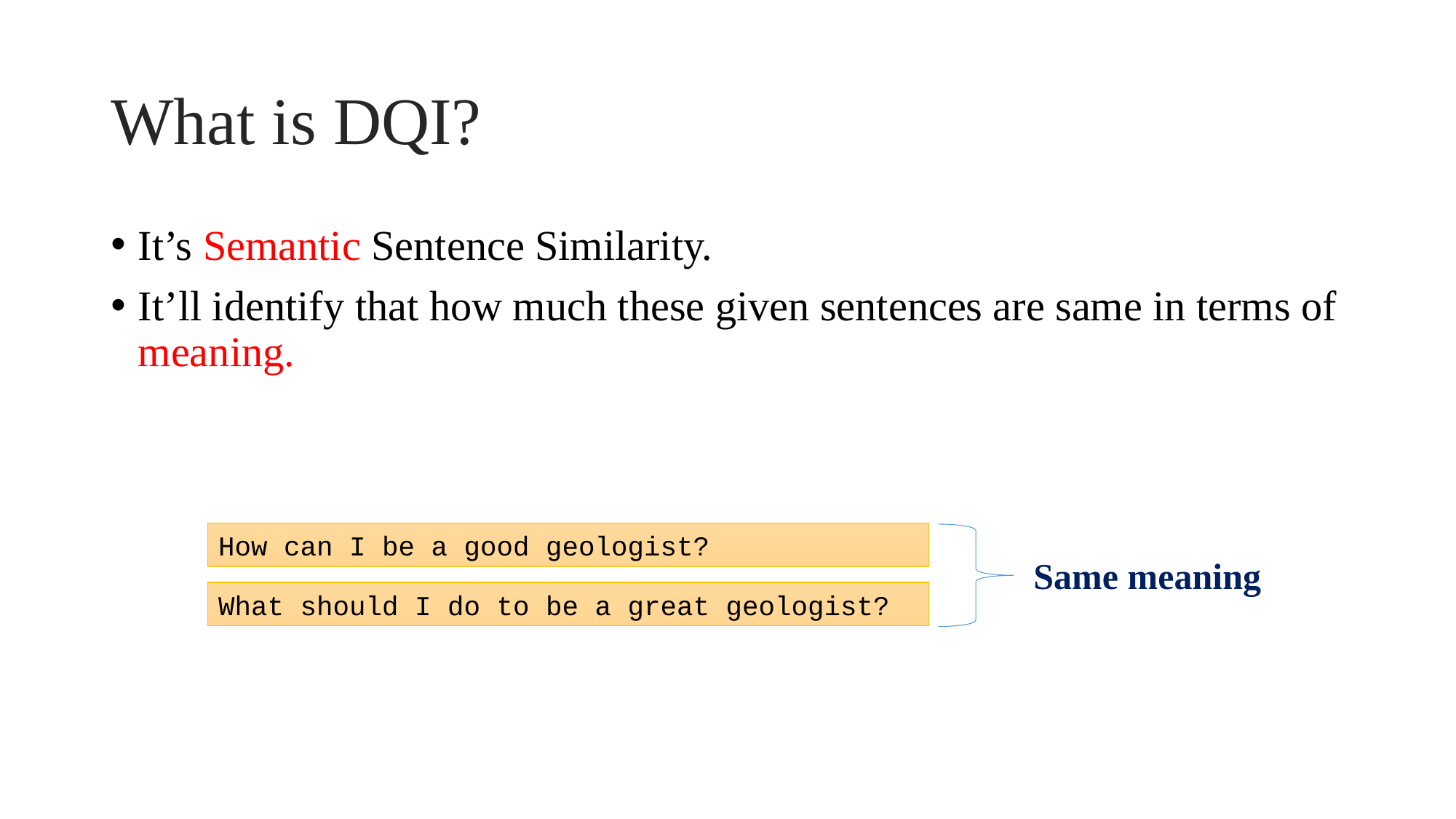

# What is DQI?
It’s Semantic Sentence Similarity.
It’ll identify that how much these given sentences are same in terms of meaning.

How can I be a good geologist?

Same meaning
What should I do to be a great geologist?